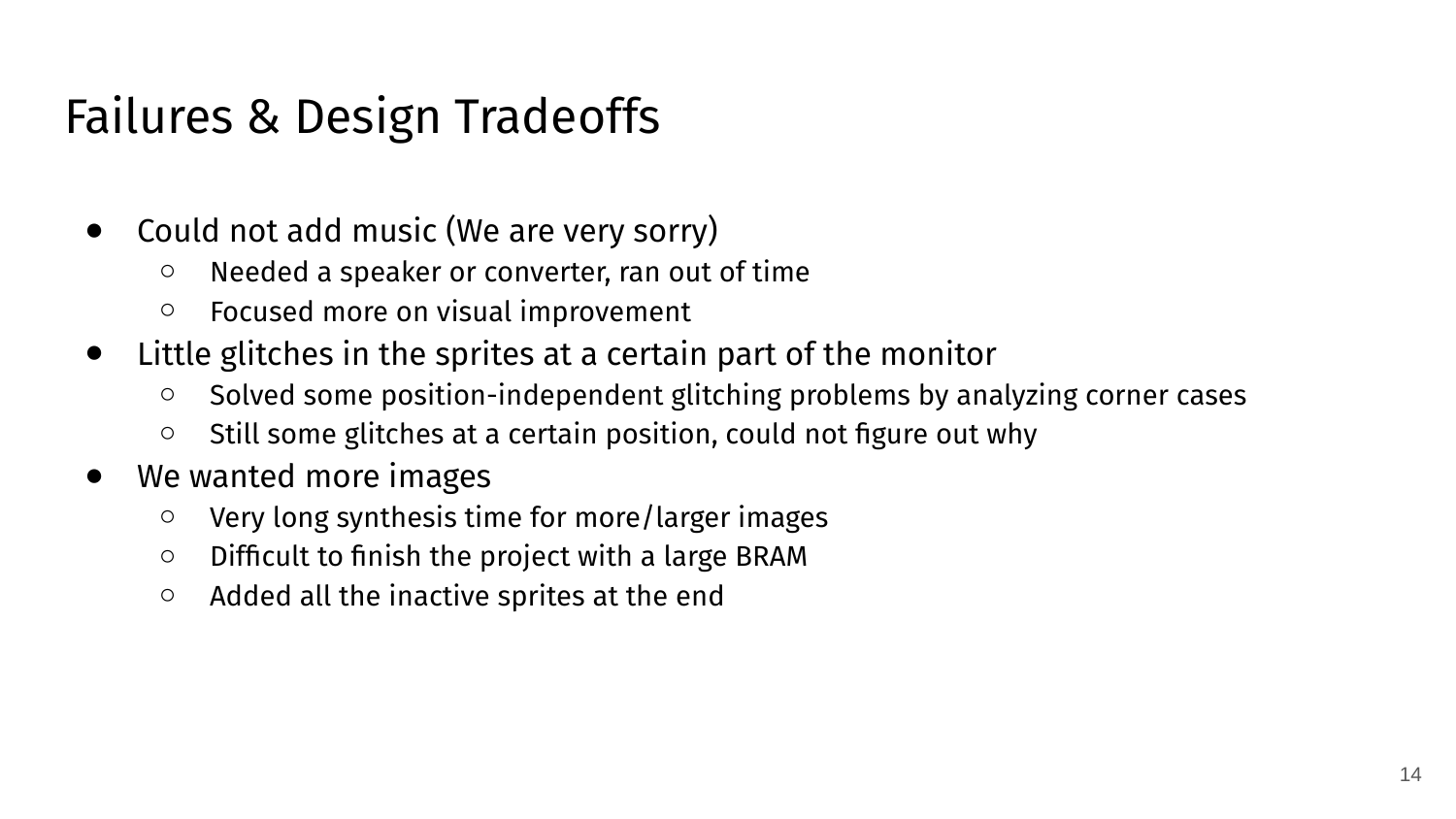

# Failures & Design Tradeoffs
Could not add music (We are very sorry)
Needed a speaker or converter, ran out of time
Focused more on visual improvement
Little glitches in the sprites at a certain part of the monitor
Solved some position-independent glitching problems by analyzing corner cases
Still some glitches at a certain position, could not figure out why
We wanted more images
Very long synthesis time for more/larger images
Difficult to finish the project with a large BRAM
Added all the inactive sprites at the end
14